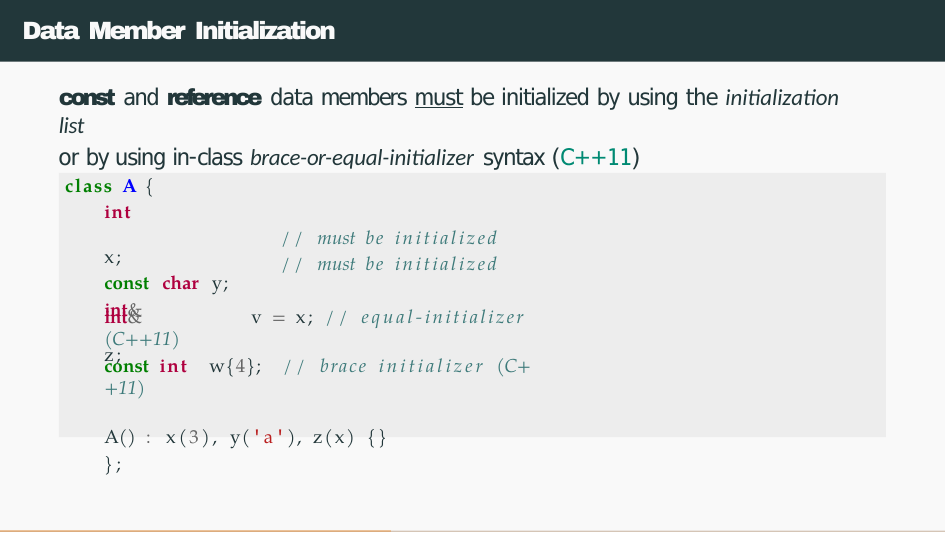

# Data Member Initialization
const and reference data members must be initialized by using the initialization list
or by using in-class brace-or-equal-initializer syntax (C++11)
class A {
int	x;
const char y;
int&	z;

// must be initialized
// must be initialized
int&	v = x; // equal-initializer (C++11)
const int  w{4};  // brace initializer (C++11)

A() : x(3), y('a'), z(x) {}
};